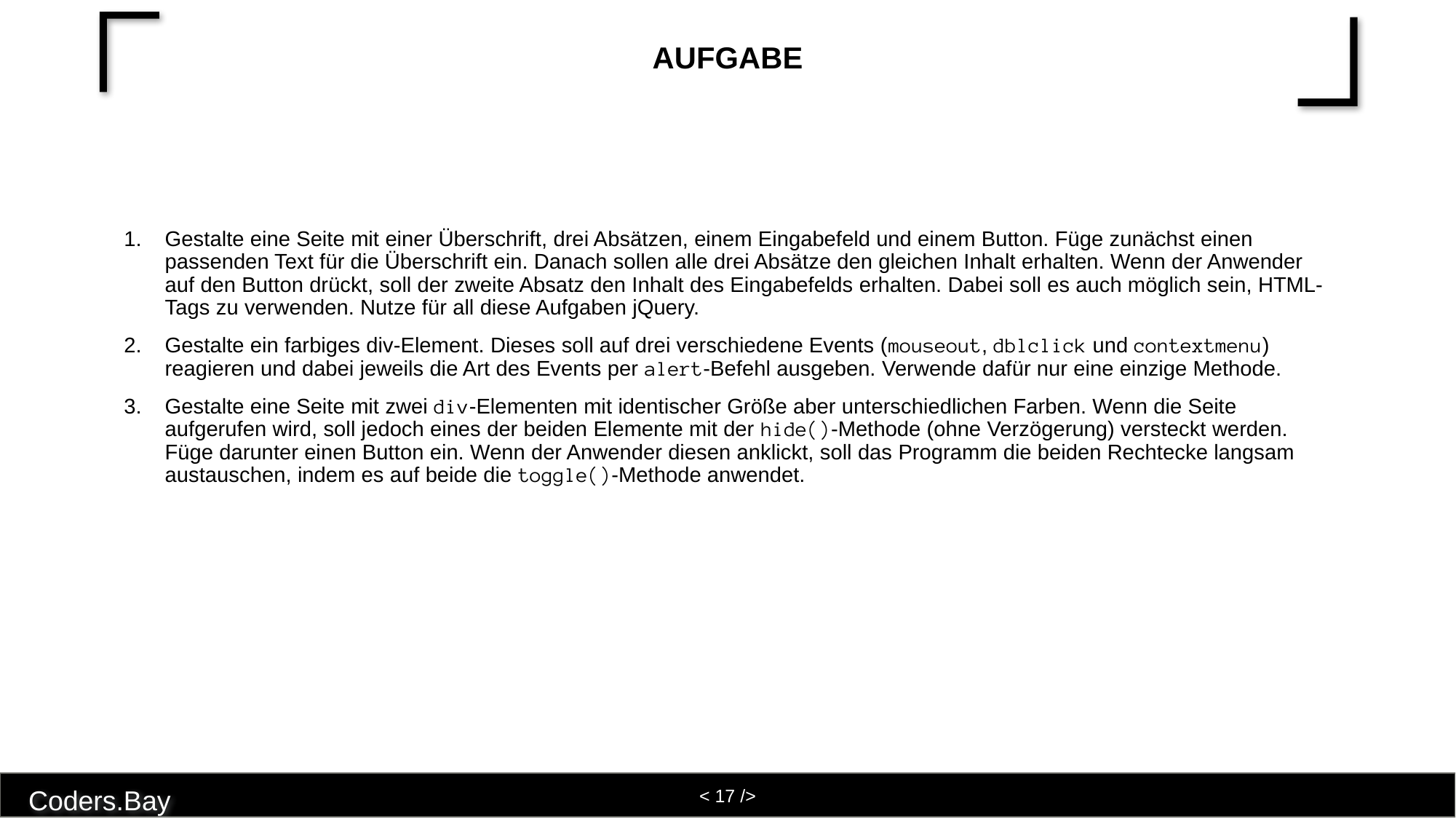

# Aufgabe
Gestalte eine Seite mit einer Überschrift, drei Absätzen, einem Eingabefeld und einem Button. Füge zunächst einen passenden Text für die Überschrift ein. Danach sollen alle drei Absätze den gleichen Inhalt erhalten. Wenn der Anwender auf den Button drückt, soll der zweite Absatz den Inhalt des Eingabefelds erhalten. Dabei soll es auch möglich sein, HTML-Tags zu verwenden. Nutze für all diese Aufgaben jQuery.
Gestalte ein farbiges div-Element. Dieses soll auf drei verschiedene Events (mouseout, dblclick und contextmenu) reagieren und dabei jeweils die Art des Events per alert-Befehl ausgeben. Verwende dafür nur eine einzige Methode.
Gestalte eine Seite mit zwei div-Elementen mit identischer Größe aber unterschiedlichen Farben. Wenn die Seite aufgerufen wird, soll jedoch eines der beiden Elemente mit der hide()-Methode (ohne Verzögerung) versteckt werden. Füge darunter einen Button ein. Wenn der Anwender diesen anklickt, soll das Programm die beiden Rechtecke langsam austauschen, indem es auf beide die toggle()-Methode anwendet.